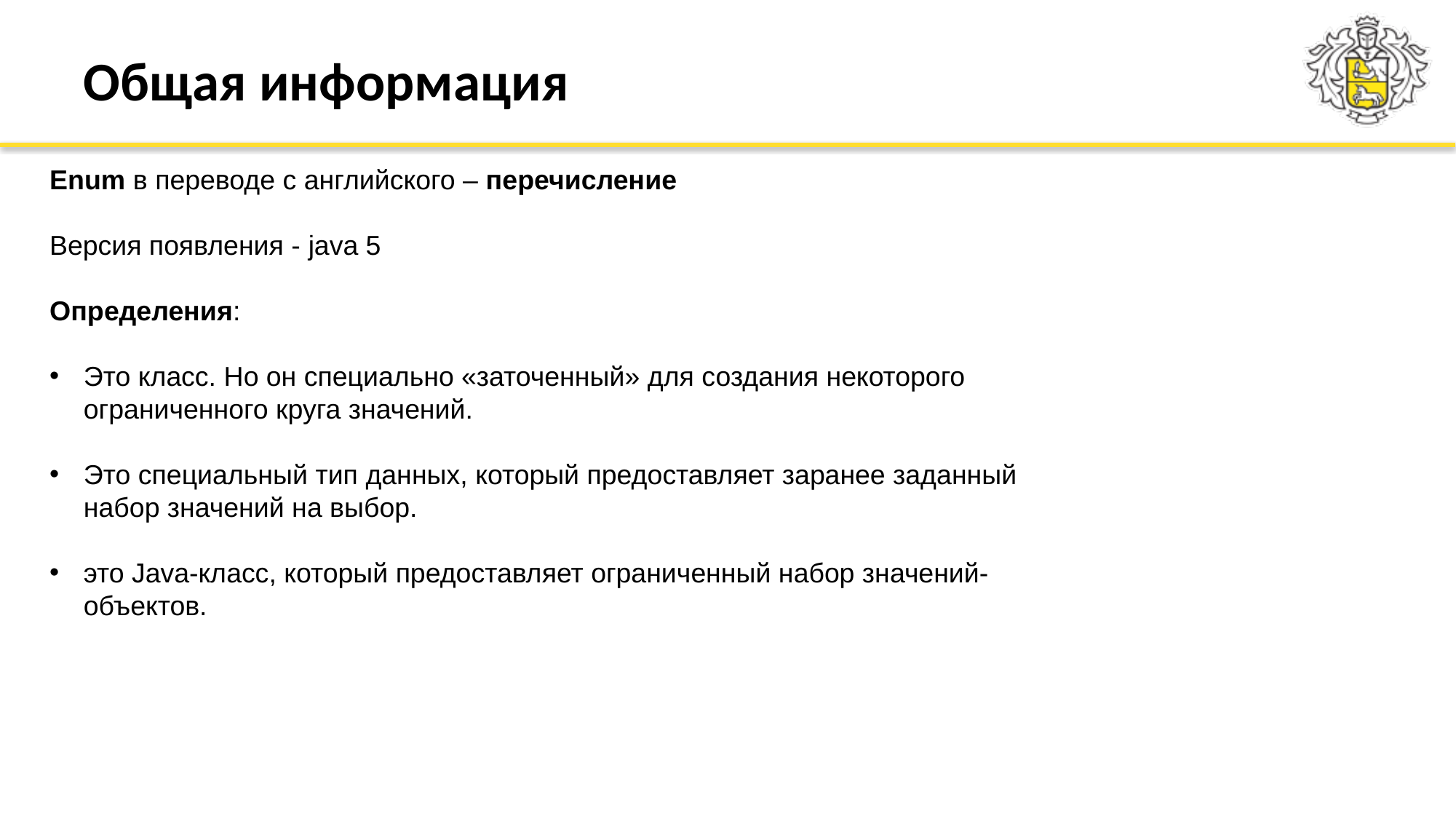

# Общая информация
Enum в переводе с английского – перечисление

Версия появления - java 5

Определения:

Это класс. Но он специально «заточенный» для создания некоторого ограниченного круга значений.

Это специальный тип данных, который предоставляет заранее заданный набор значений на выбор.

это Java-класс, который предоставляет ограниченный набор значений-объектов.